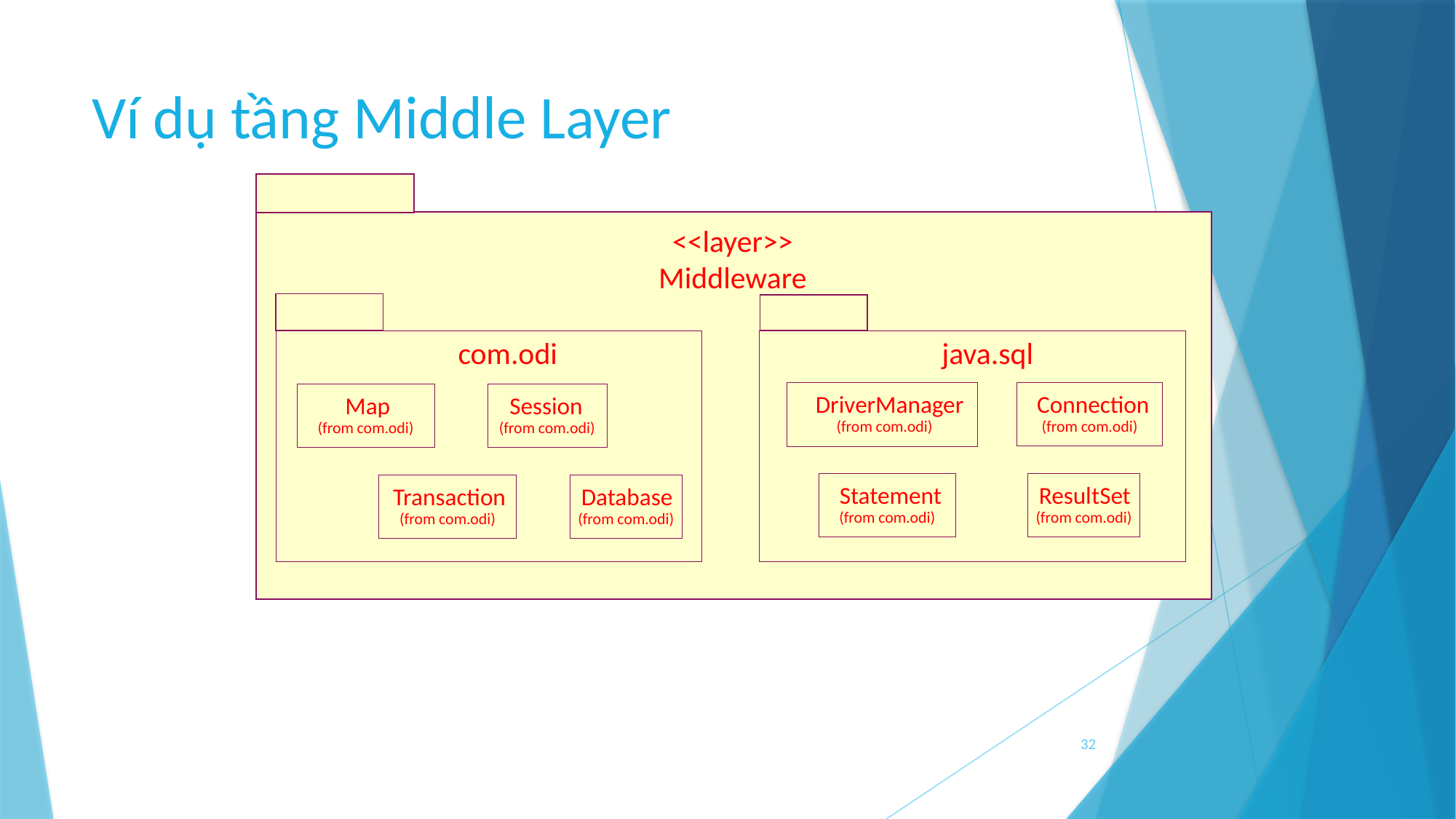

# Ví dụ tầng Middle Layer

<<layer>>
Middleware

com.odi
java.sql

Connection
DriverManager
(from com.odi)
Map
Session
(from com.odi)
(from com.odi)
(from com.odi)

Statement
ResultSet
Transaction
Database
(from com.odi)
(from com.odi)
(from com.odi)
(from com.odi)
32